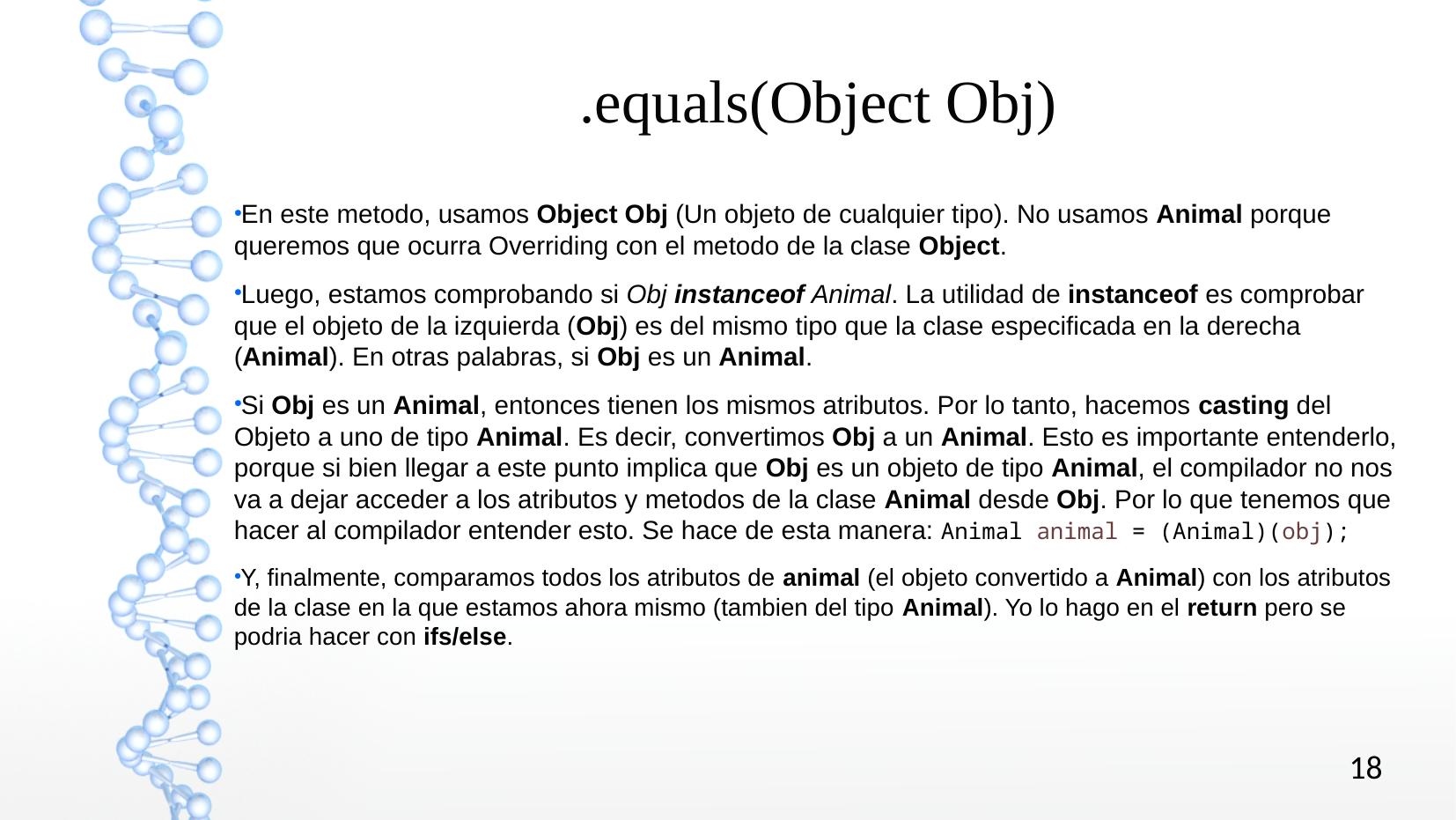

.equals(Object Obj)
En este metodo, usamos Object Obj (Un objeto de cualquier tipo). No usamos Animal porque queremos que ocurra Overriding con el metodo de la clase Object.
Luego, estamos comprobando si Obj instanceof Animal. La utilidad de instanceof es comprobar que el objeto de la izquierda (Obj) es del mismo tipo que la clase especificada en la derecha (Animal). En otras palabras, si Obj es un Animal.
Si Obj es un Animal, entonces tienen los mismos atributos. Por lo tanto, hacemos casting del Objeto a uno de tipo Animal. Es decir, convertimos Obj a un Animal. Esto es importante entenderlo, porque si bien llegar a este punto implica que Obj es un objeto de tipo Animal, el compilador no nos va a dejar acceder a los atributos y metodos de la clase Animal desde Obj. Por lo que tenemos que hacer al compilador entender esto. Se hace de esta manera: Animal animal = (Animal)(obj);
Y, finalmente, comparamos todos los atributos de animal (el objeto convertido a Animal) con los atributos de la clase en la que estamos ahora mismo (tambien del tipo Animal). Yo lo hago en el return pero se podria hacer con ifs/else.
18